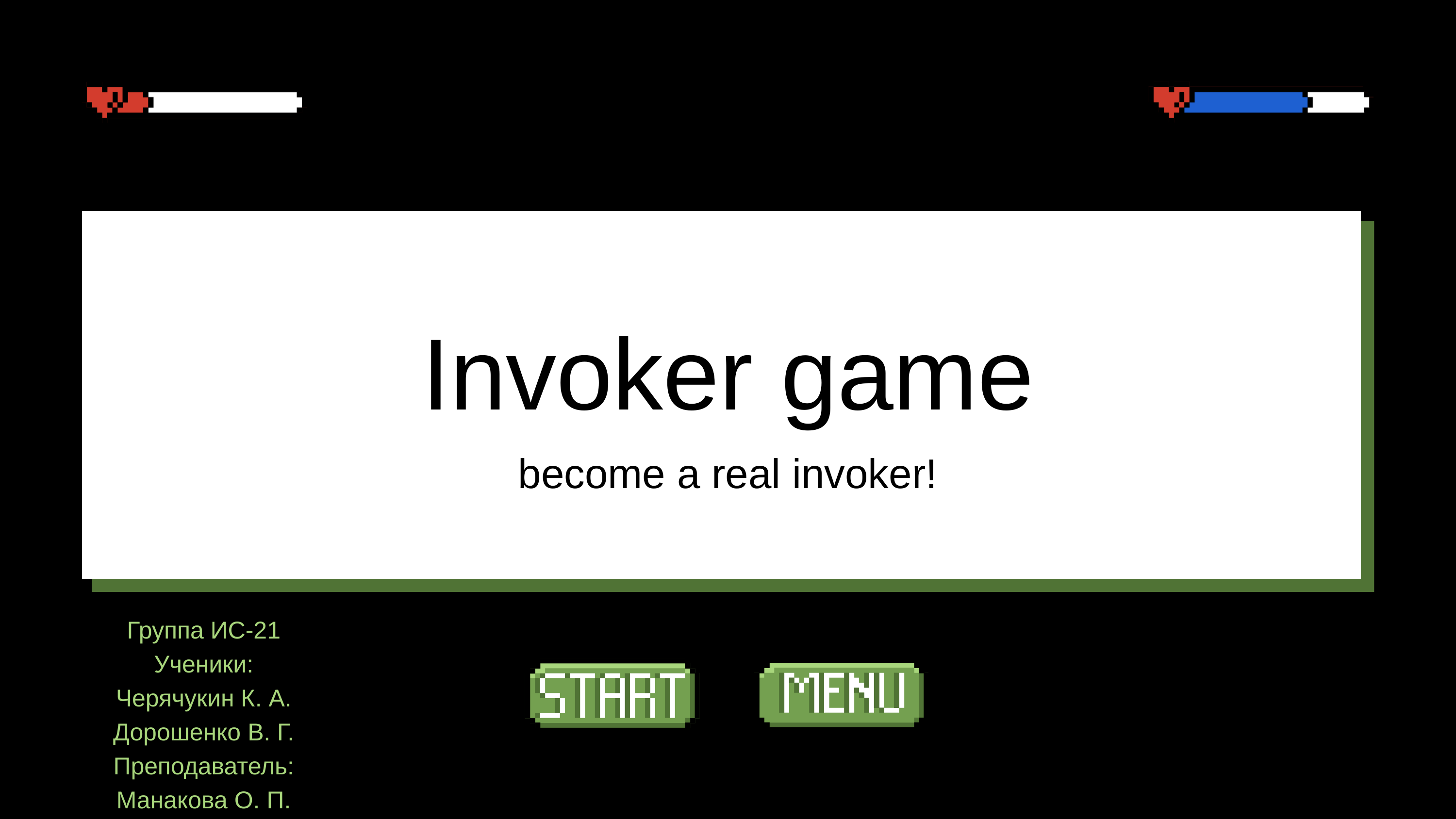

Invoker game
become a real invoker!
Группа ИС-21
Ученики:
Черячукин К. А.
Дорошенко В. Г.
Преподаватель:
Манакова О. П.